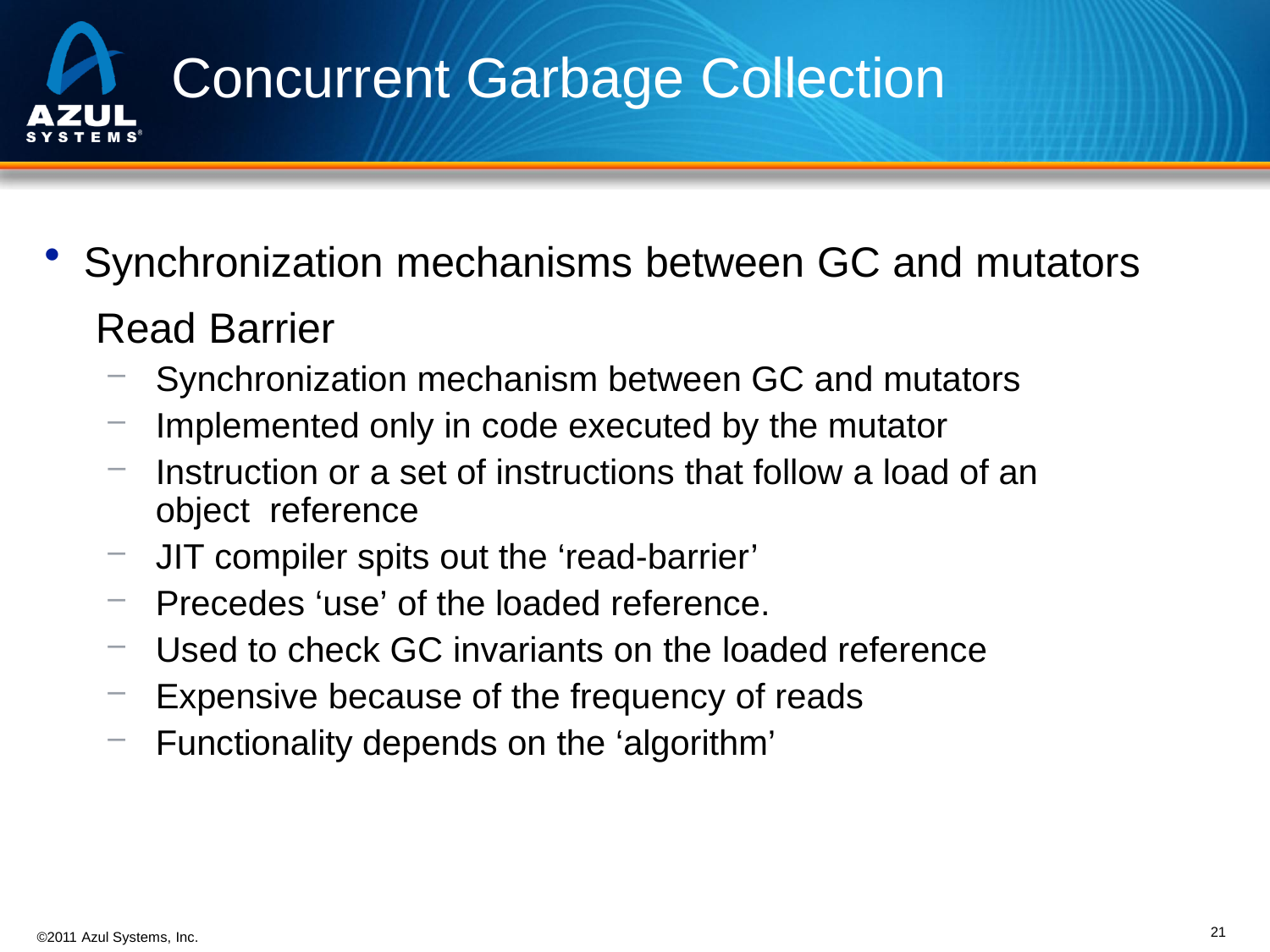

# Concurrent Garbage Collection
Synchronization mechanisms between GC and mutators  Read Barrier
Synchronization mechanism between GC and mutators
Implemented only in code executed by the mutator
Instruction or a set of instructions that follow a load of an object  reference
JIT compiler spits out the ‘read-barrier’
Precedes ‘use’ of the loaded reference.
Used to check GC invariants on the loaded reference
Expensive because of the frequency of reads
Functionality depends on the ‘algorithm’
21
©2011 Azul Systems, Inc.